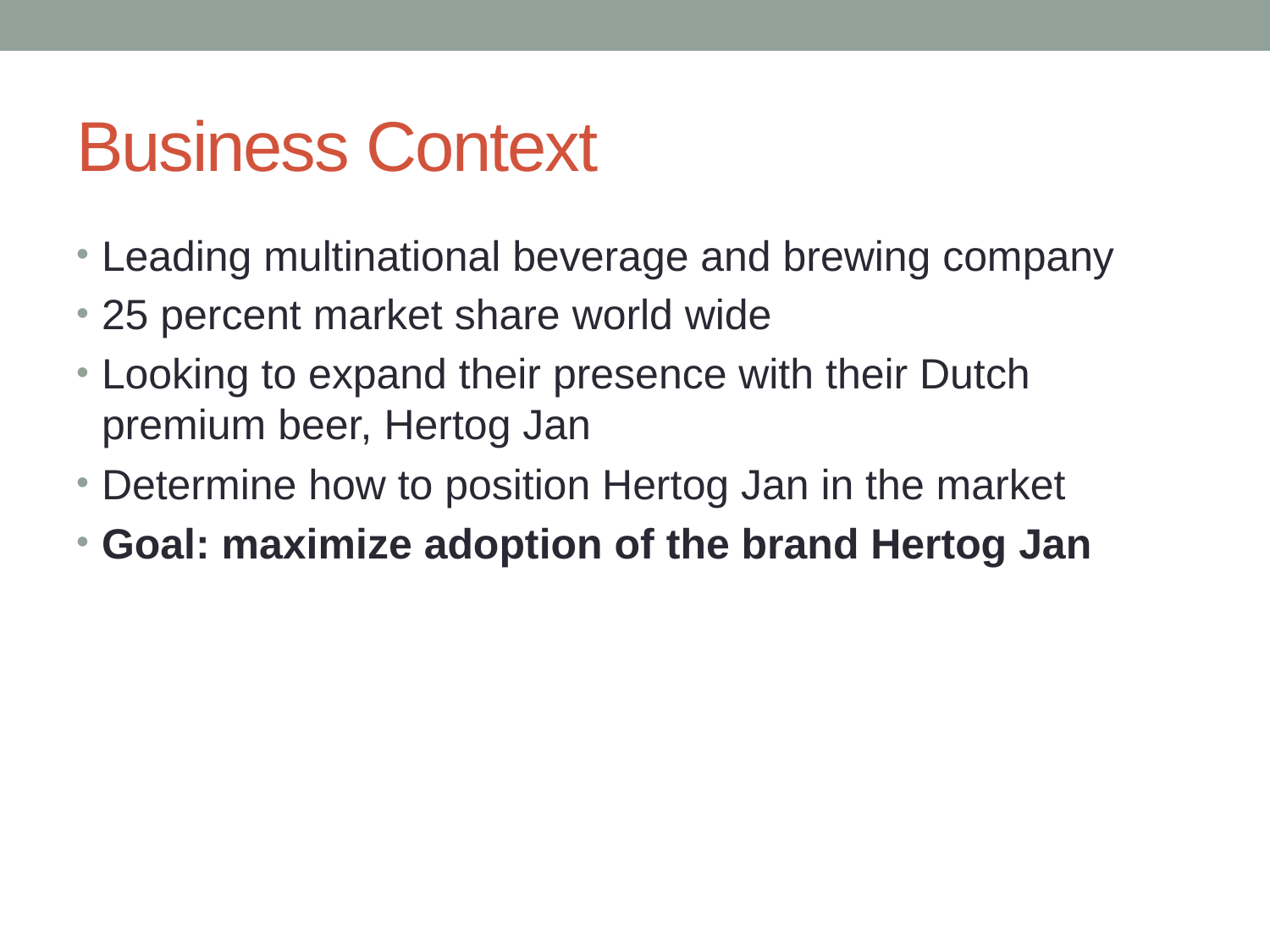

# Business Context

Leading multinational beverage and brewing company
25 percent market share world wide
Looking to expand their presence with their Dutch premium beer, Hertog Jan
Determine how to position Hertog Jan in the market
Goal: maximize adoption of the brand Hertog Jan